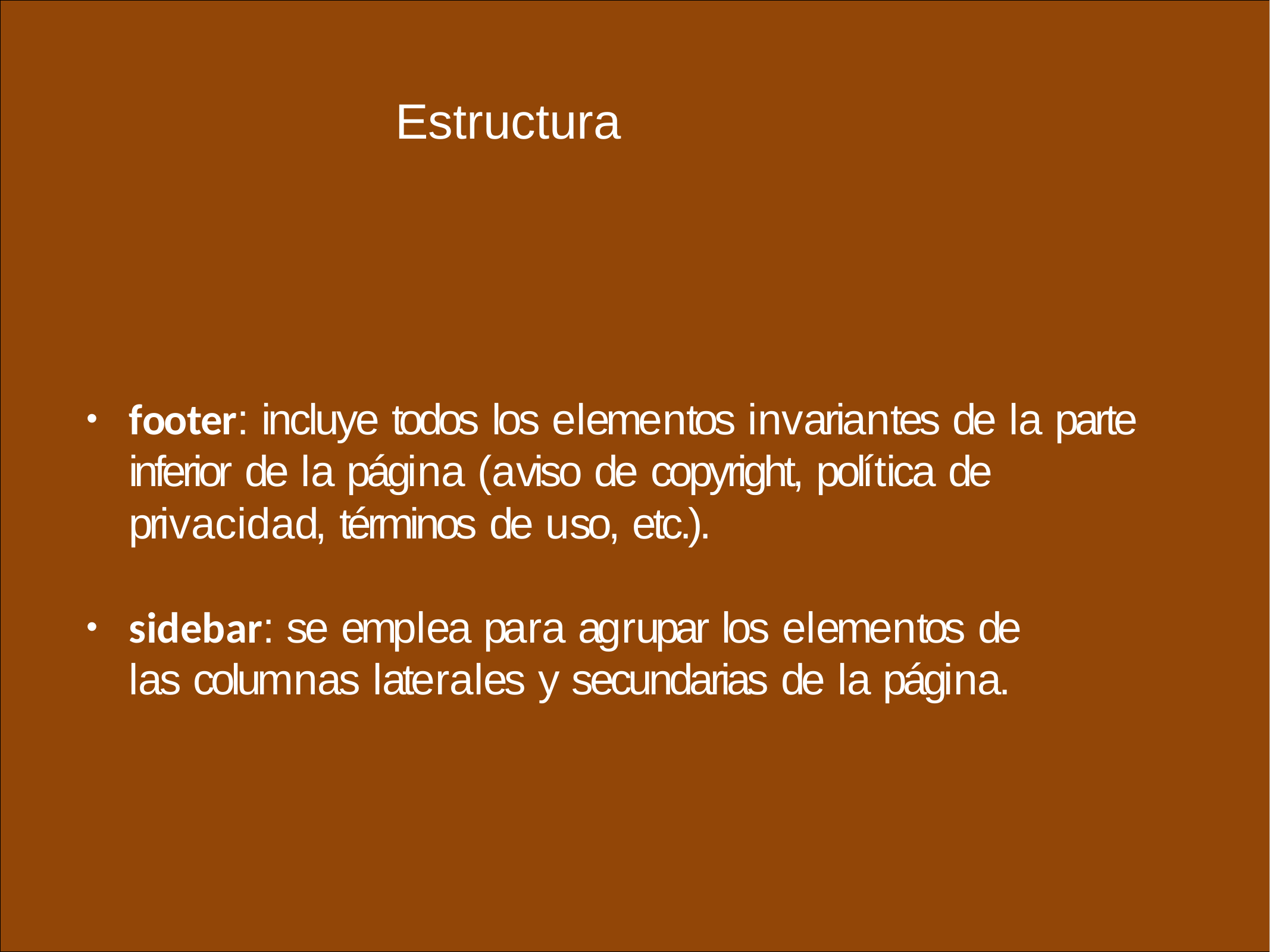

# Estructura
footer: incluye todos los elementos invariantes de la parte inferior de la página (aviso de copyright, política de privacidad, términos de uso, etc.).
•
sidebar: se emplea para agrupar los elementos de las columnas laterales y secundarias de la página.
•